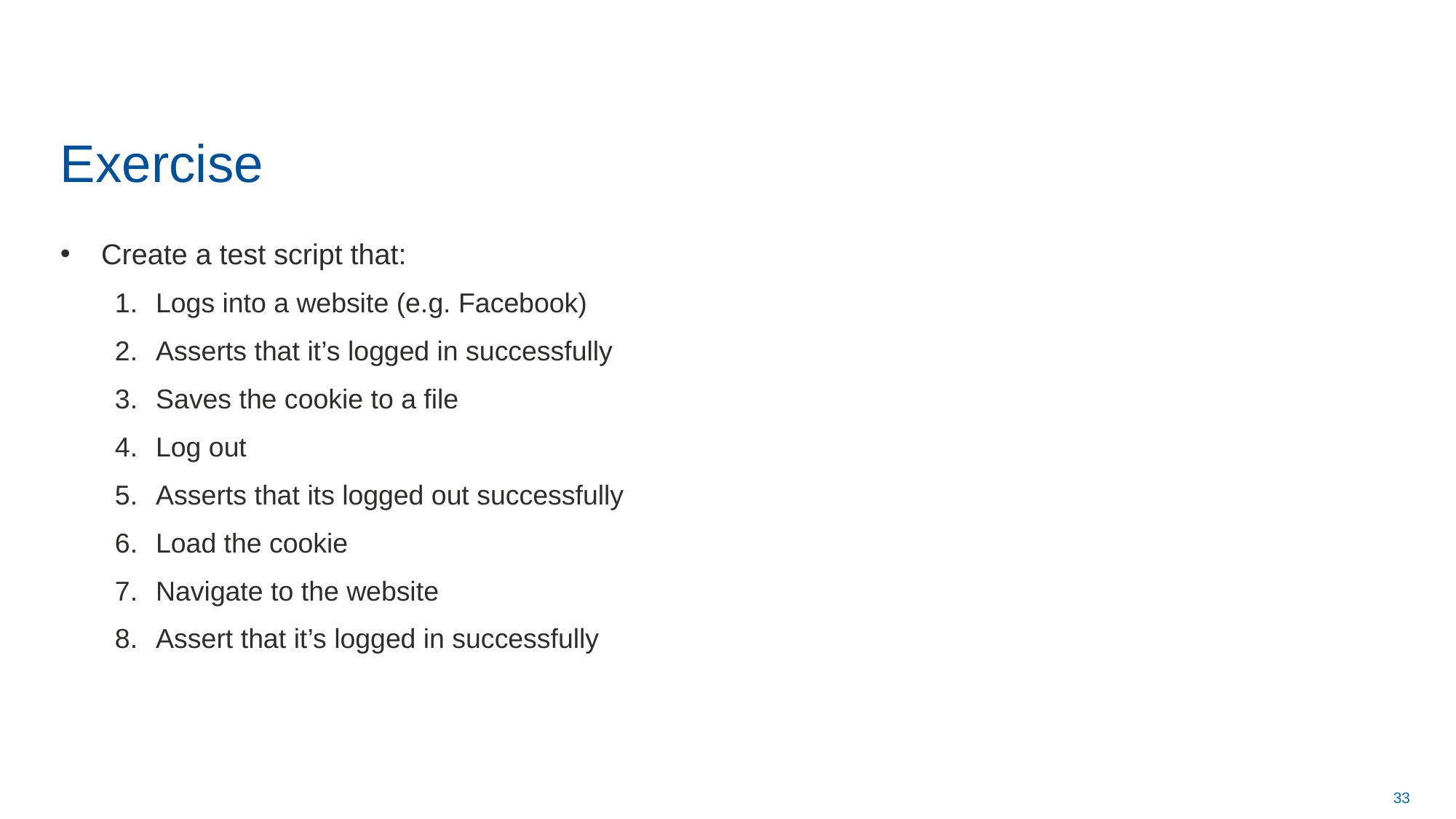

# Exercise
Create a test script that:
Logs into a website (e.g. Facebook)
Asserts that it’s logged in successfully
Saves the cookie to a file
Log out
Asserts that its logged out successfully
Load the cookie
Navigate to the website
Assert that it’s logged in successfully